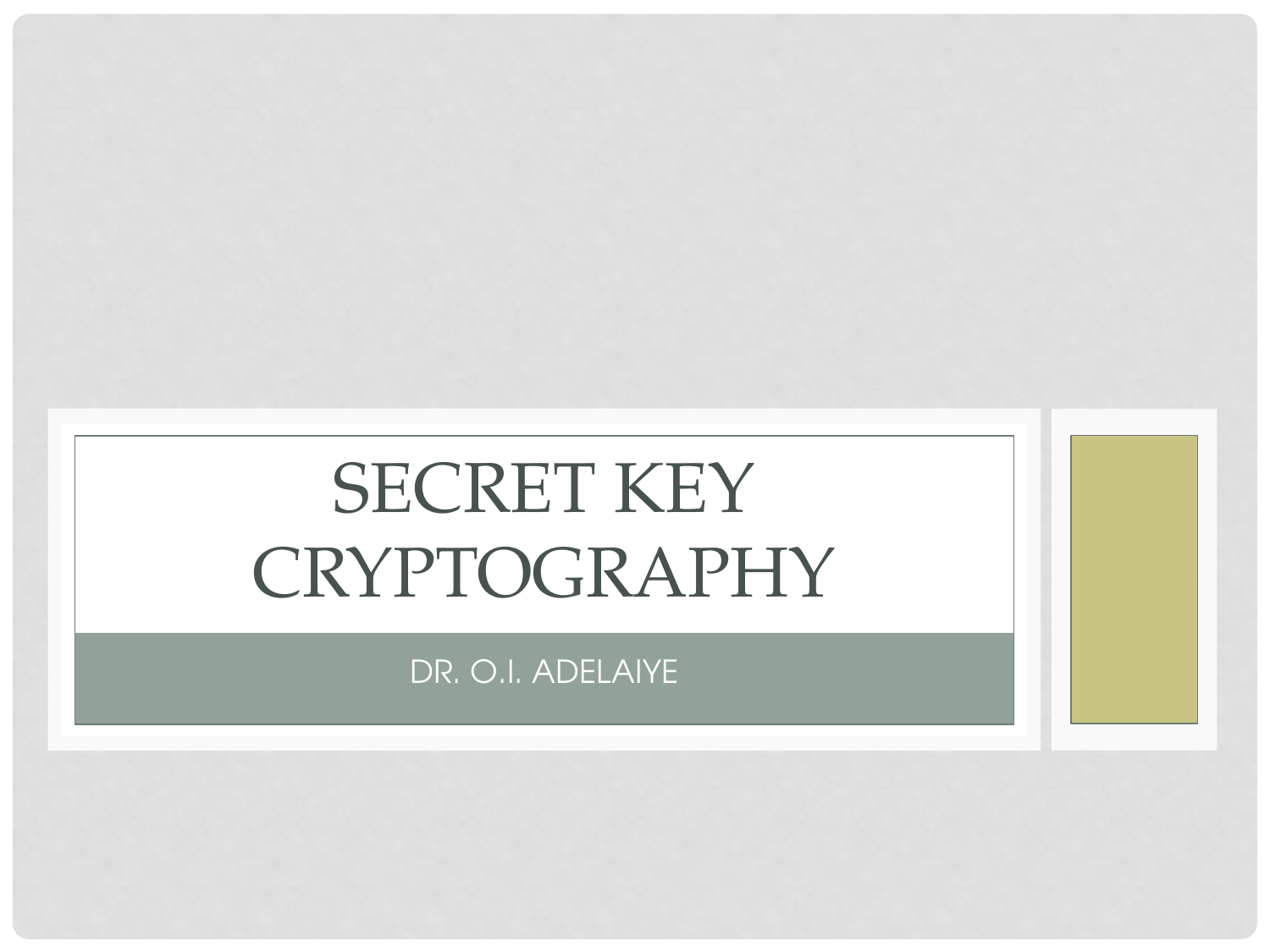

# SECRET KEY CRYPTOGRAPHY
DR. O.I. ADELAIYE